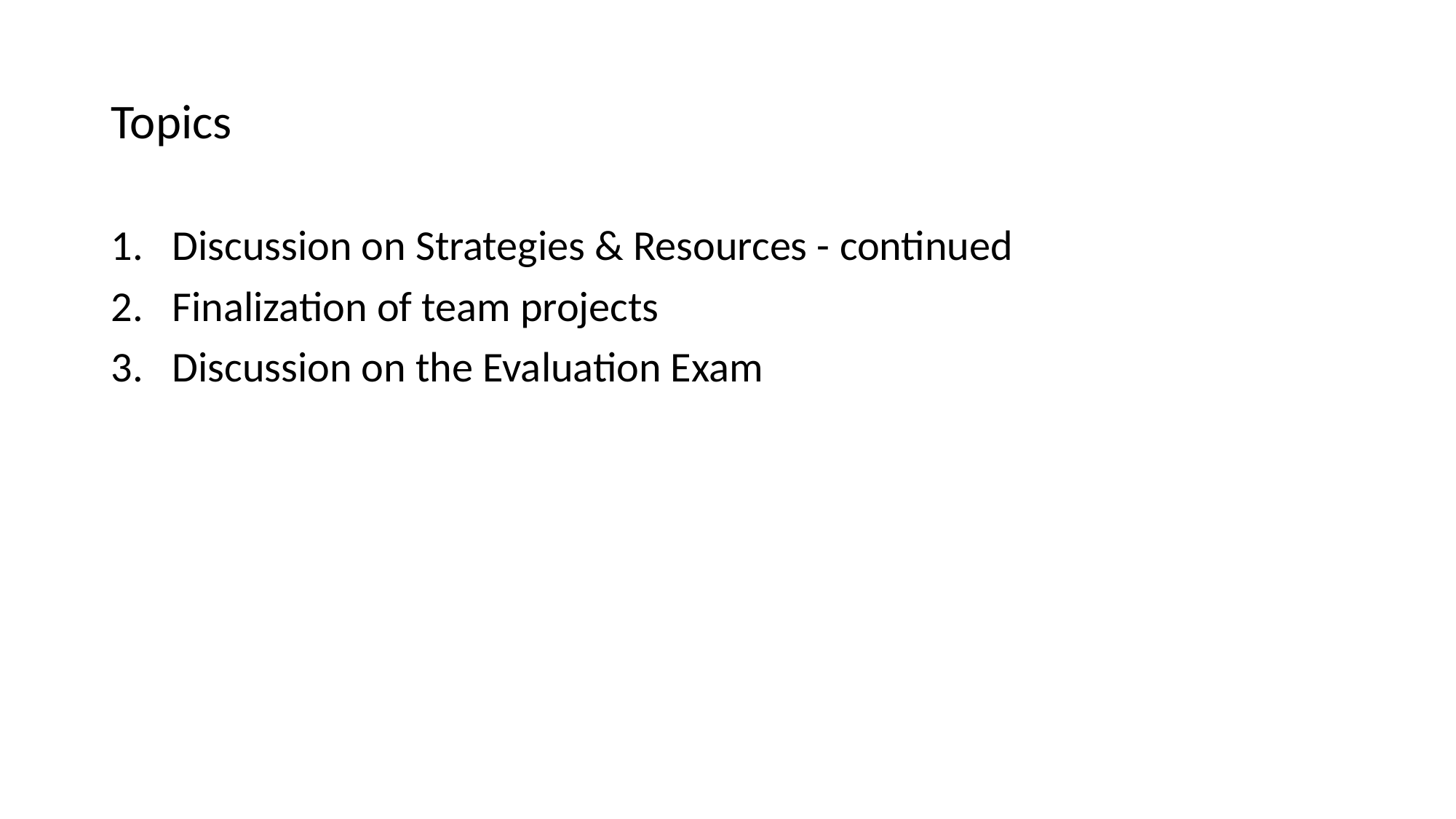

# Topics
Discussion on Strategies & Resources - continued
Finalization of team projects
Discussion on the Evaluation Exam